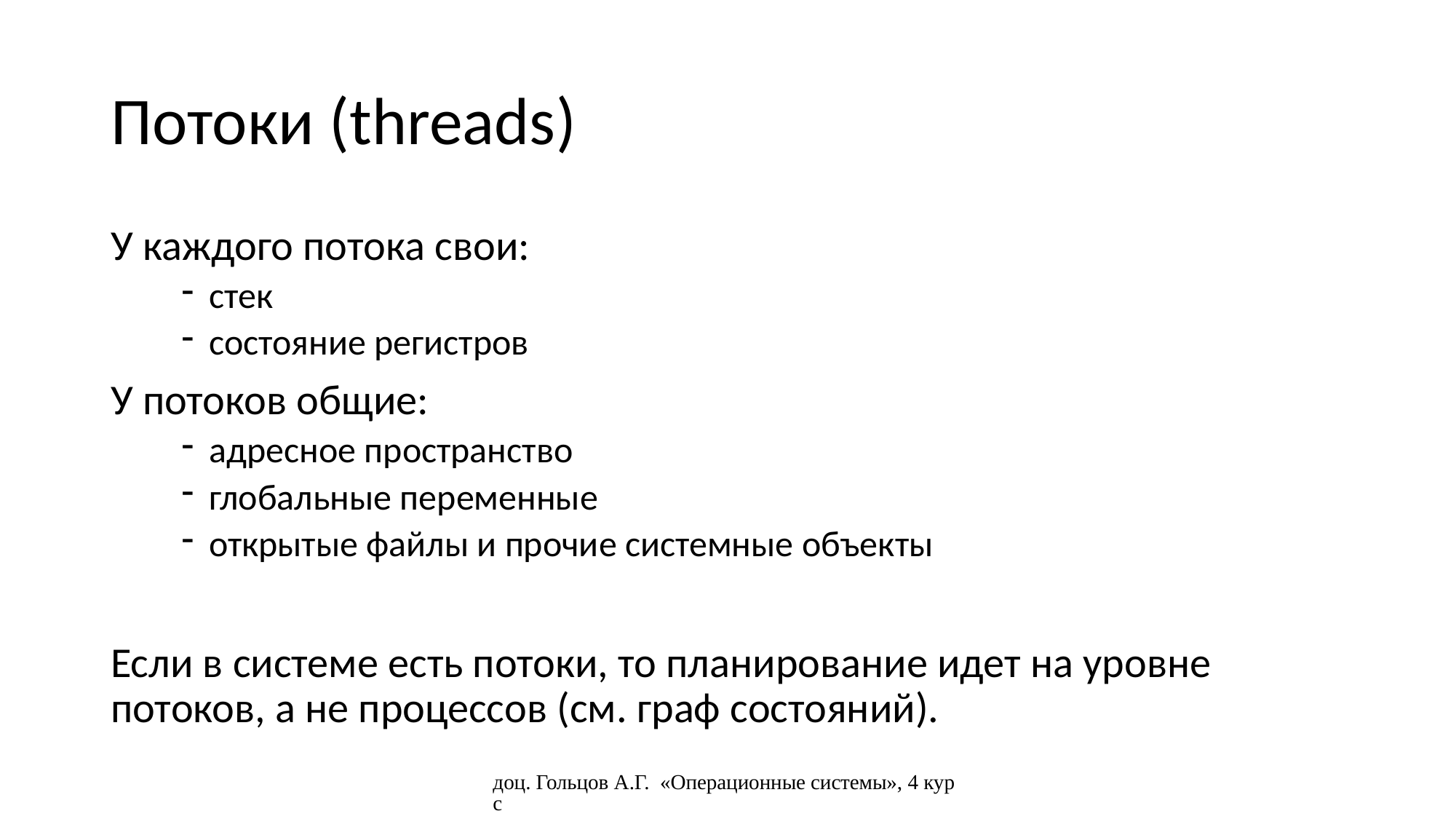

# Потоки (threads)
У каждого потока свои:
стек
состояние регистров
У потоков общие:
адресное пространство
глобальные переменные
открытые файлы и прочие системные объекты

Если в системе есть потоки, то планирование идет на уровне потоков, а не процессов (см. граф состояний).
доц. Гольцов А.Г.  «Операционные системы», 4 курс